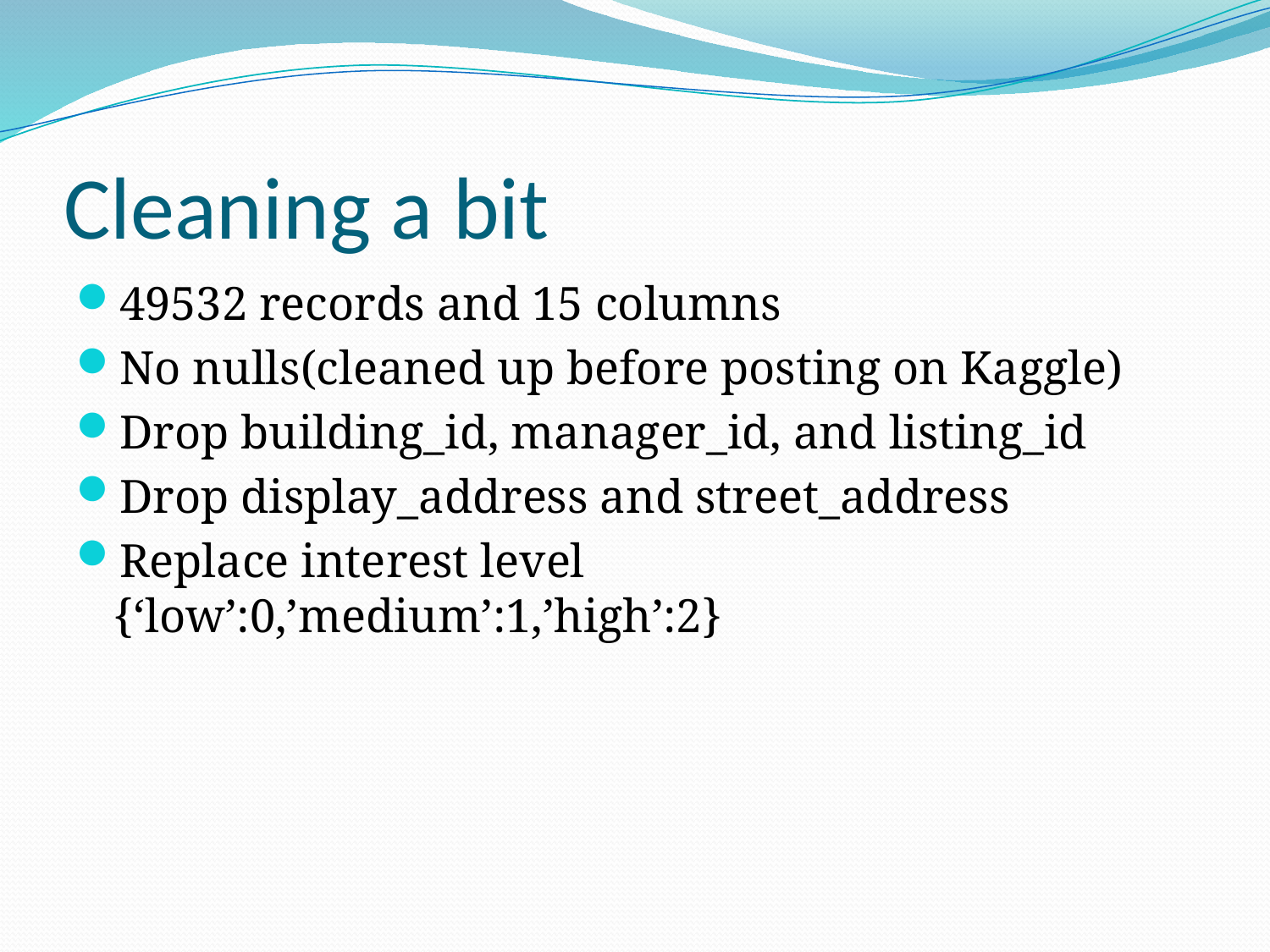

# Cleaning a bit
49532 records and 15 columns
No nulls(cleaned up before posting on Kaggle)
Drop building_id, manager_id, and listing_id
Drop display_address and street_address
Replace interest level {‘low’:0,’medium’:1,’high’:2}